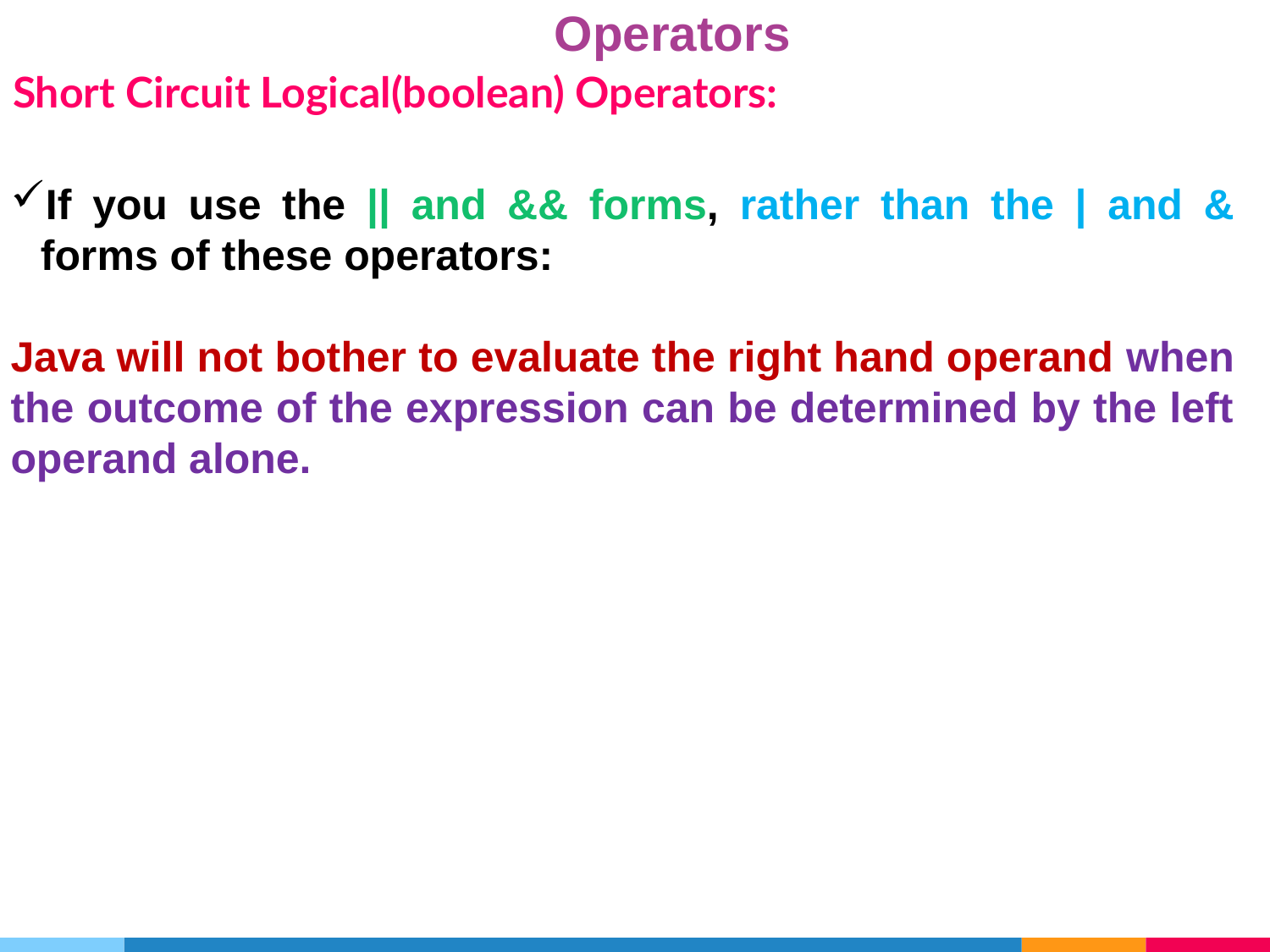

# Operators

Short Circuit Logical(boolean) Operators:
If you use the || and && forms, rather than the | and & forms of these operators:

Java will not bother to evaluate the right hand operand when the outcome of the expression can be determined by the left operand alone.